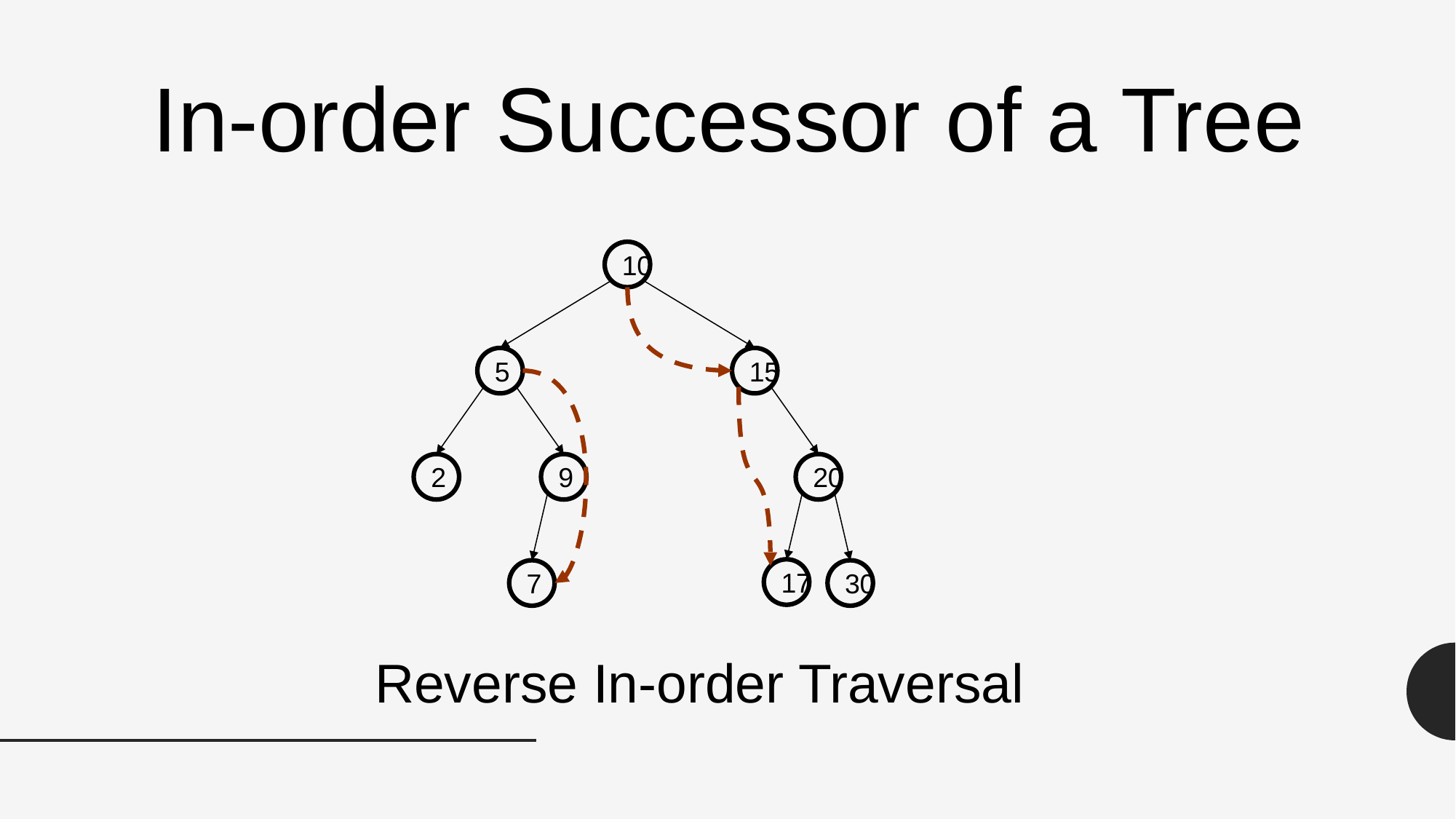

In-order Successor of a Tree
10
5
15
2
9
20
17
7
30
Reverse In-order Traversal